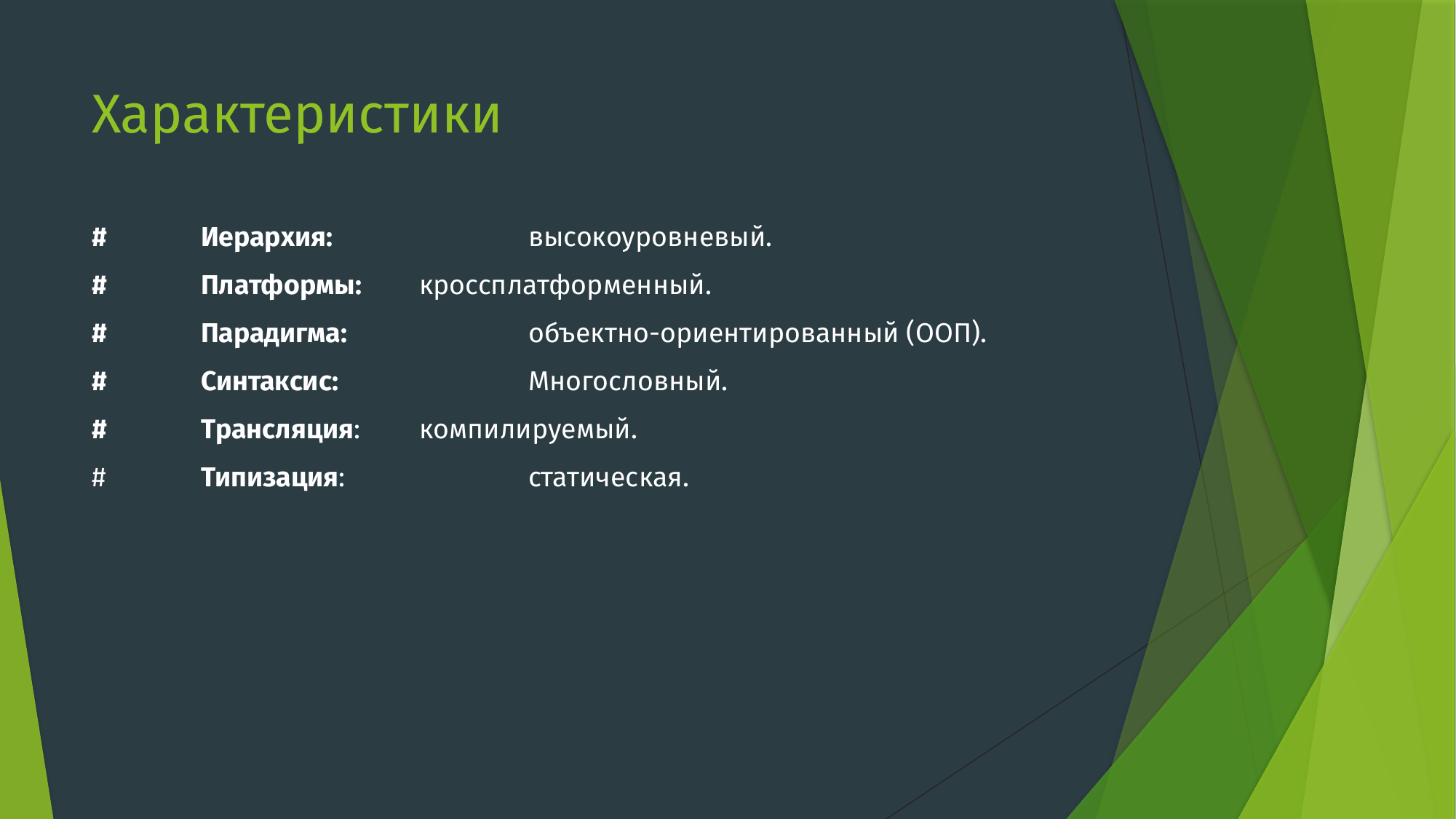

# Характеристики
#	Иерархия:		высокоуровневый.
#	Платформы:	кроссплатформенный.
#	Парадигма:		объектно-ориентированный (ООП).
#	Синтаксис:		Многословный.
#	Трансляция:	компилируемый.
#	Типизация:		статическая.